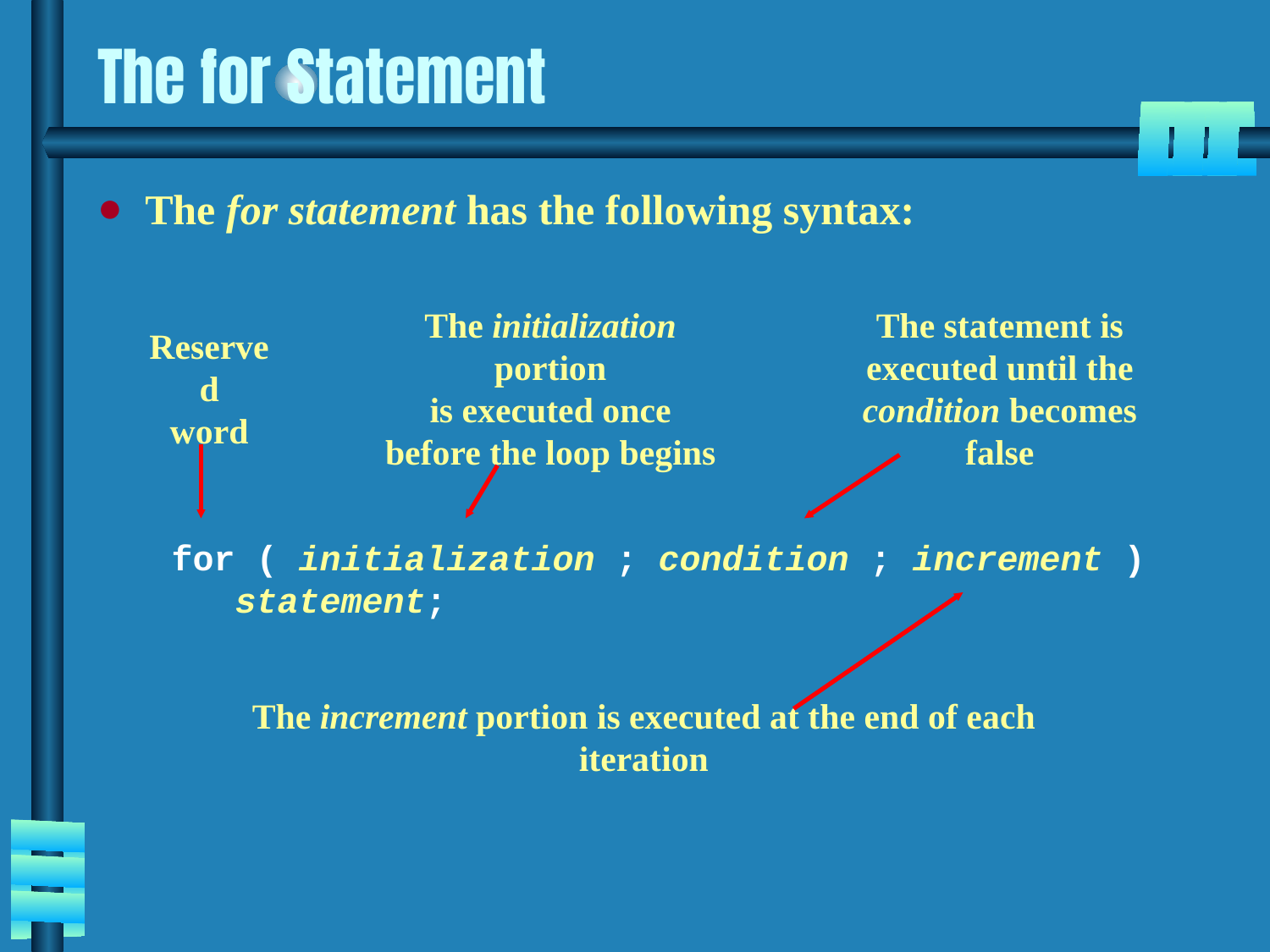

# The for Statement
The for statement has the following syntax:
The initialization portion
is executed once
before the loop begins
The statement is
executed until the
condition becomes false
Reserved
word
for ( initialization ; condition ; increment )
   statement;
The increment portion is executed at the end of each iteration